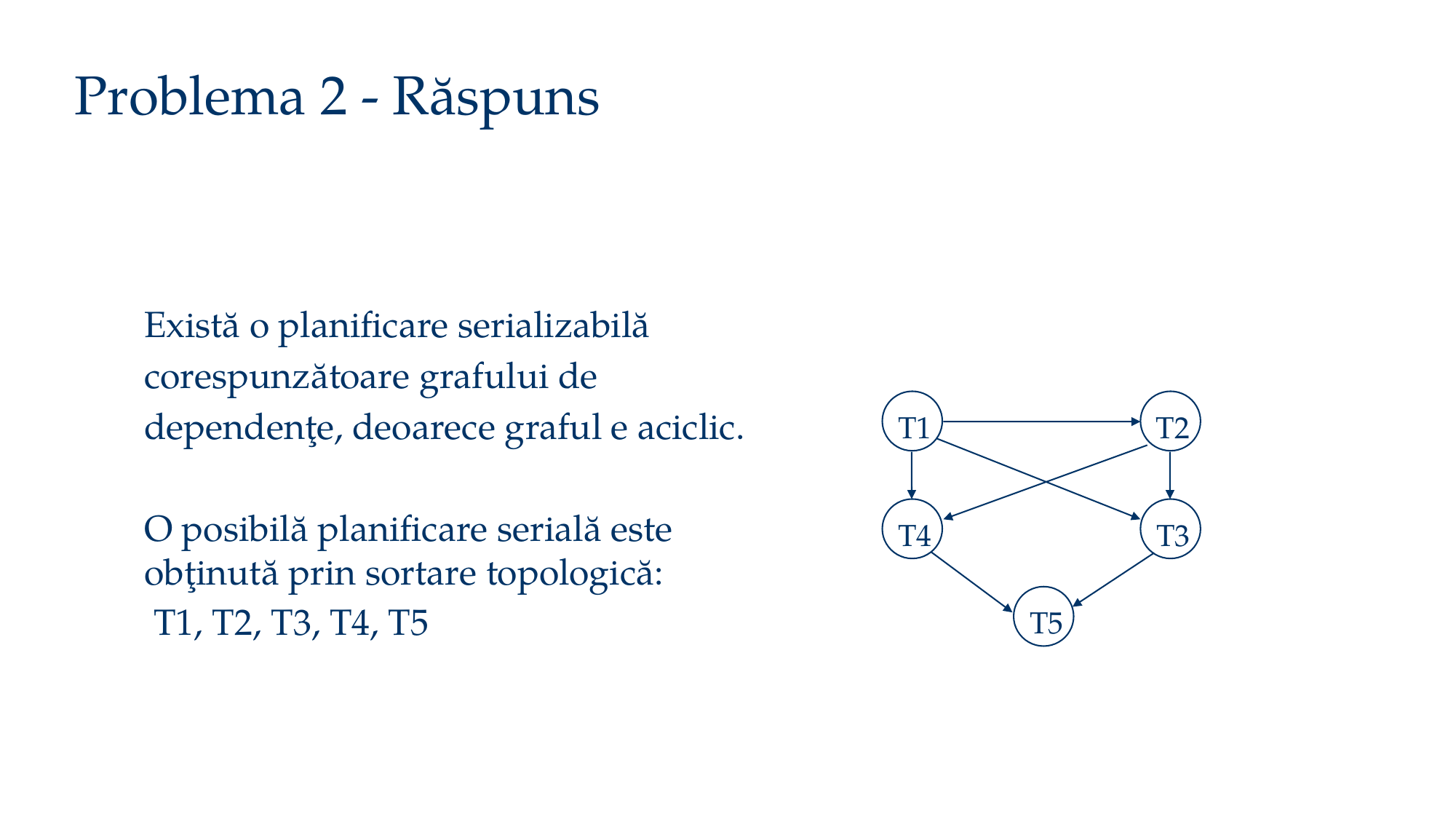

Problema 2 - Răspuns

Există o planificare serializabilă
corespunzătoare grafului de
dependenţe, deoarece graful e aciclic.

O posibilă planificare serială este
obţinută prin sortare topologică:
 T1, T2, T3, T4, T5

T2
T1

T3
T4

T5